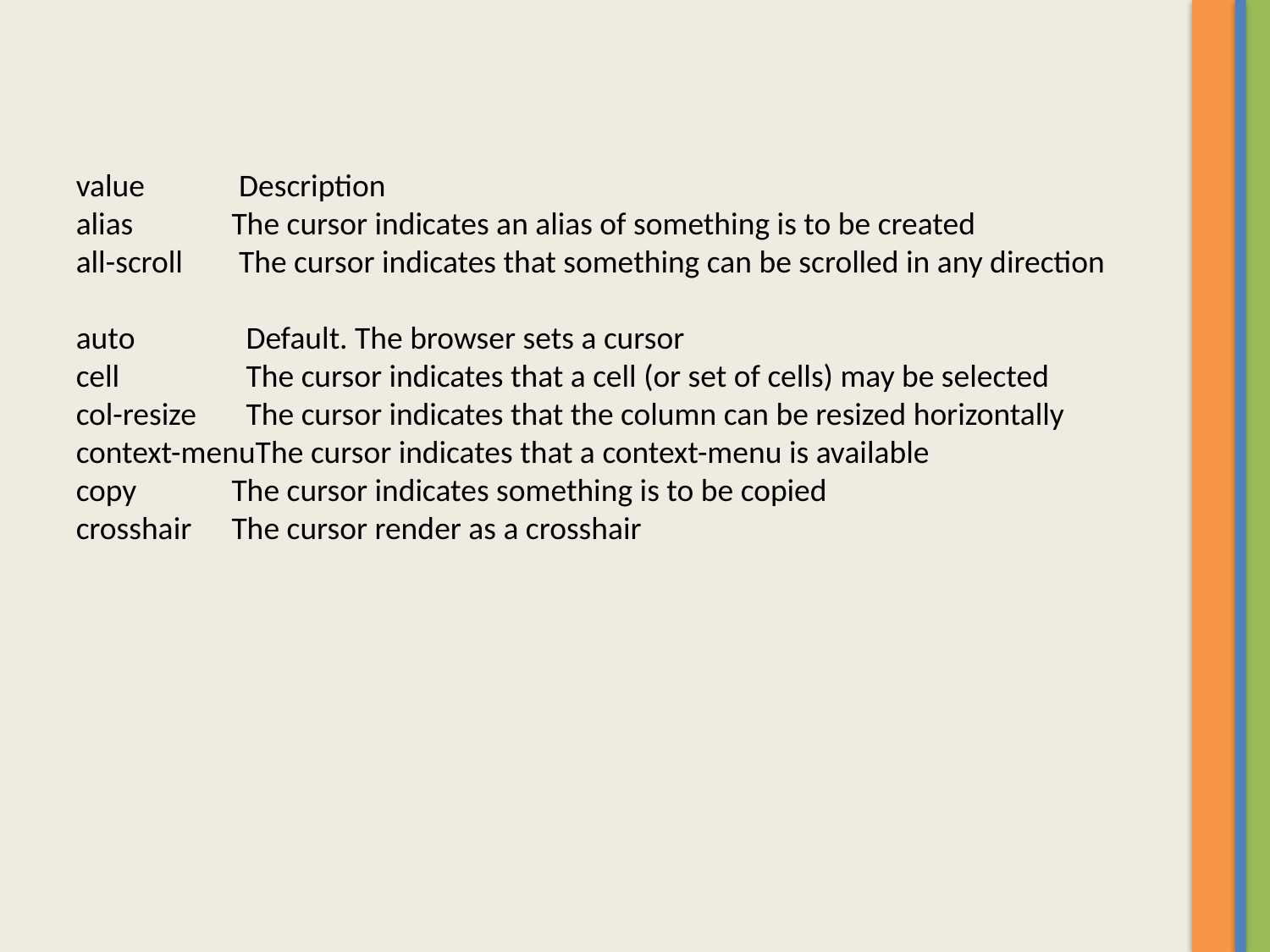

value	     Description
alias	    The cursor indicates an alias of something is to be created
all-scroll	     The cursor indicates that something can be scrolled in any direction
auto	      Default. The browser sets a cursor
cell	      The cursor indicates that a cell (or set of cells) may be selected
col-resize	      The cursor indicates that the column can be resized horizontally
context-menuThe cursor indicates that a context-menu is available
copy	    The cursor indicates something is to be copied
crosshair	    The cursor render as a crosshair